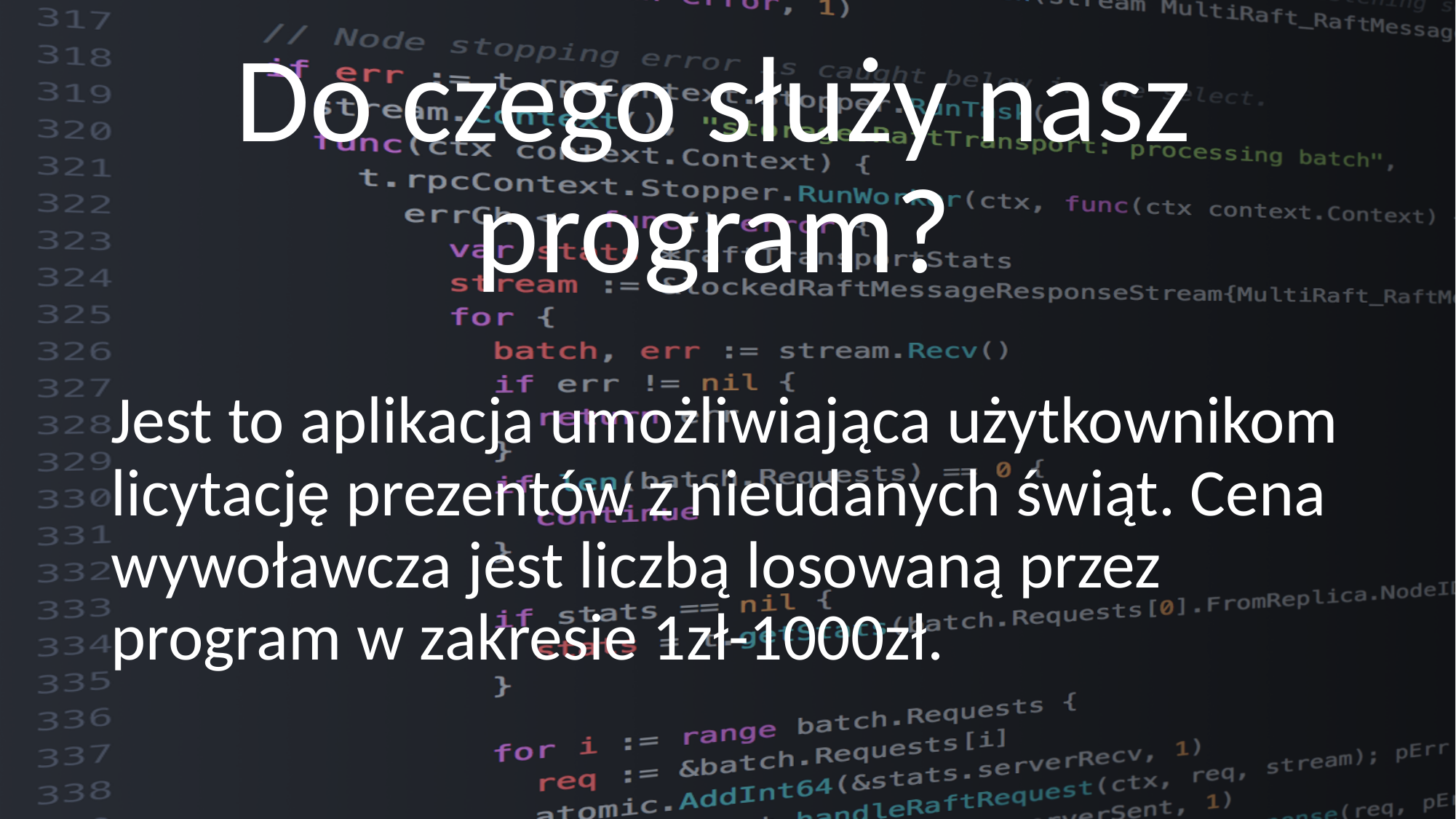

# Do czego służy nasz program?
Jest to aplikacja umożliwiająca użytkownikom licytację prezentów z nieudanych świąt. Cena wywoławcza jest liczbą losowaną przez program w zakresie 1zł-1000zł.